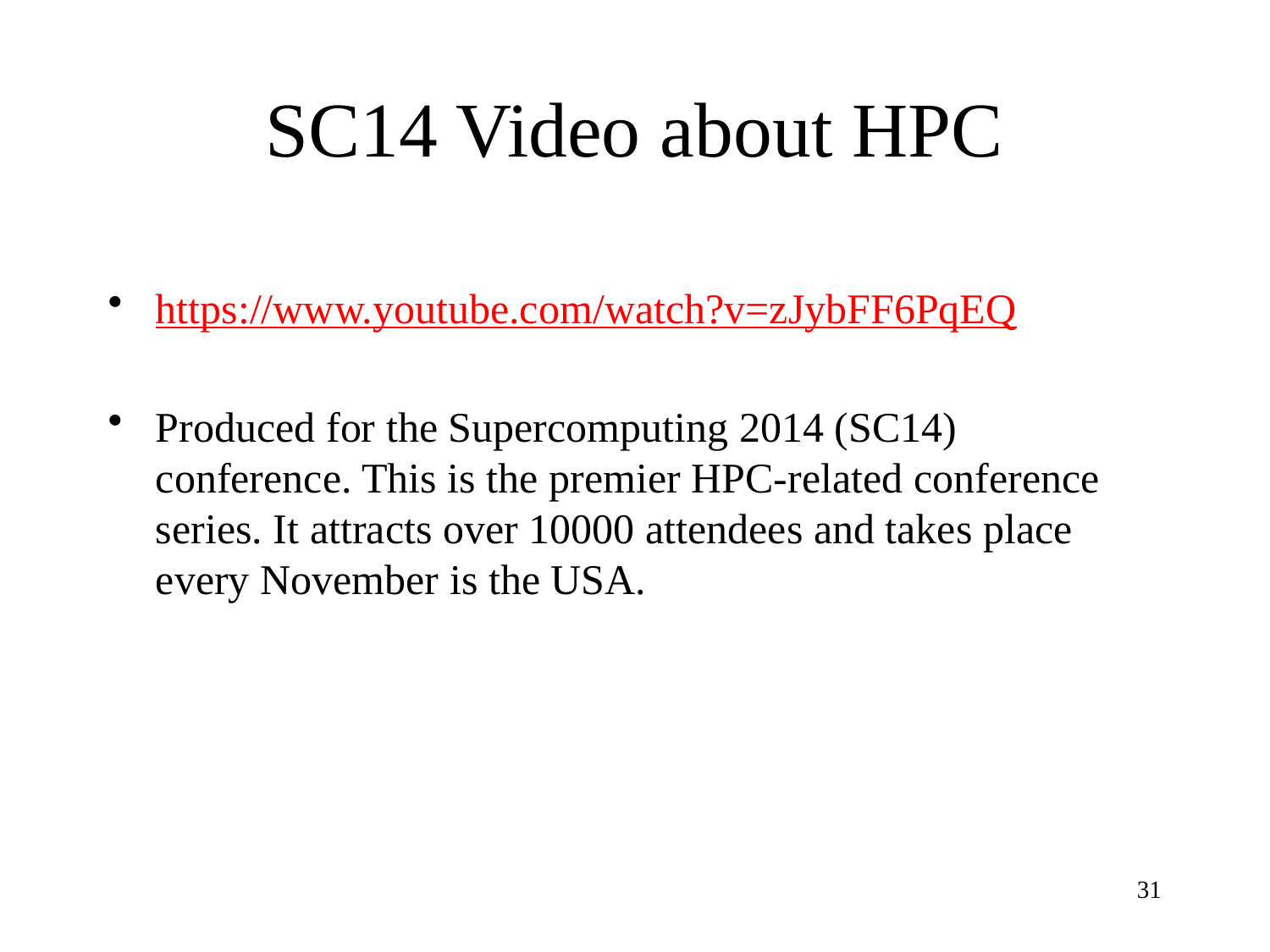

# SC14 Video about HPC
https://www.youtube.com/watch?v=zJybFF6PqEQ

Produced for the Supercomputing 2014 (SC14) conference. This is the premier HPC-related conference series. It attracts over 10000 attendees and takes place every November is the USA.
31